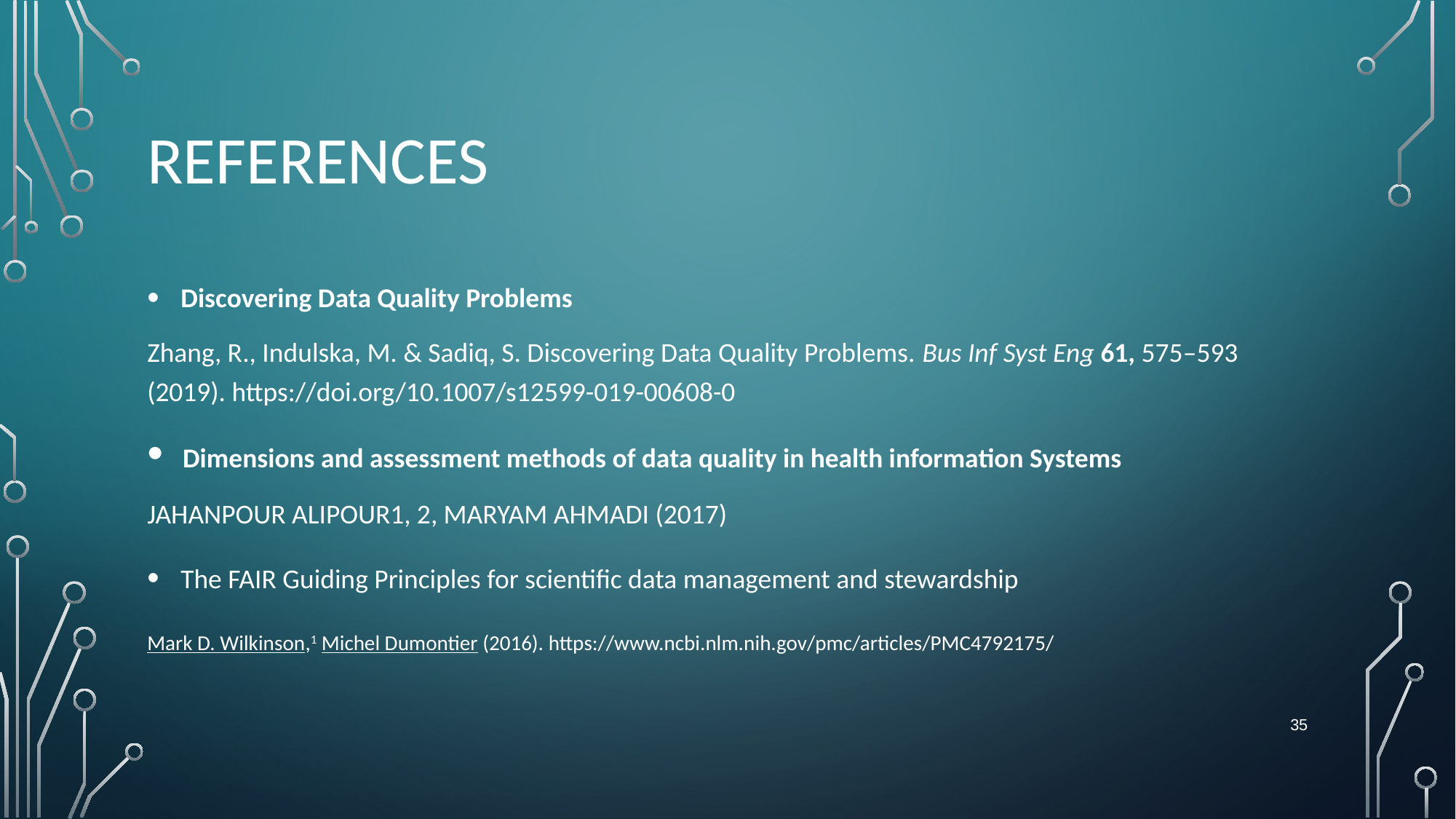

# references
 Discovering Data Quality Problems
Zhang, R., Indulska, M. & Sadiq, S. Discovering Data Quality Problems. Bus Inf Syst Eng 61, 575–593 (2019). https://doi.org/10.1007/s12599-019-00608-0
 Dimensions and assessment methods of data quality in health information Systems
JAHANPOUR ALIPOUR1, 2, MARYAM AHMADI (2017)
 The FAIR Guiding Principles for scientific data management and stewardship
Mark D. Wilkinson,1 Michel Dumontier (2016). https://www.ncbi.nlm.nih.gov/pmc/articles/PMC4792175/

35